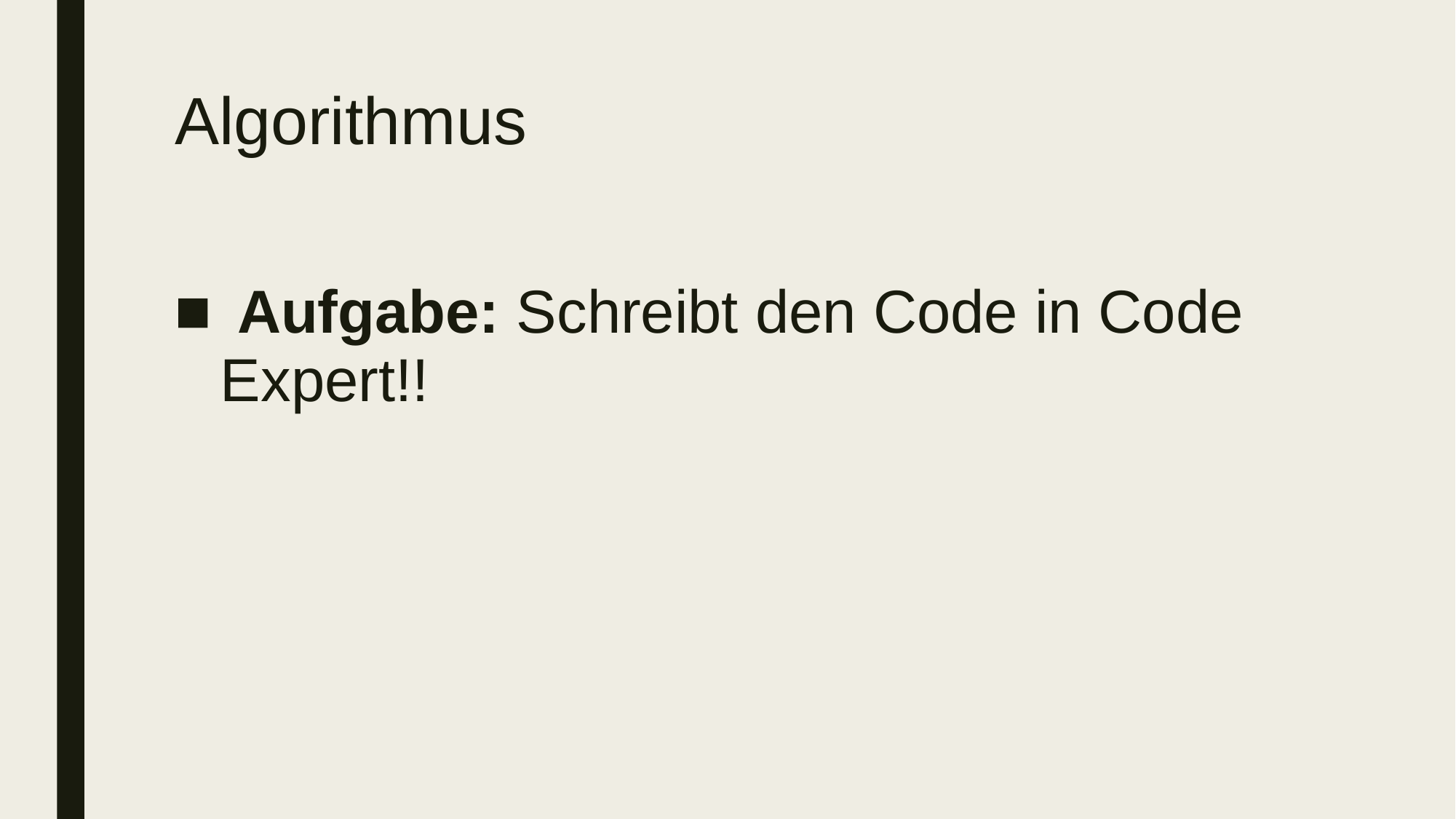

# Algorithmus
 Aufgabe: Schreibt den Code in Code Expert!!